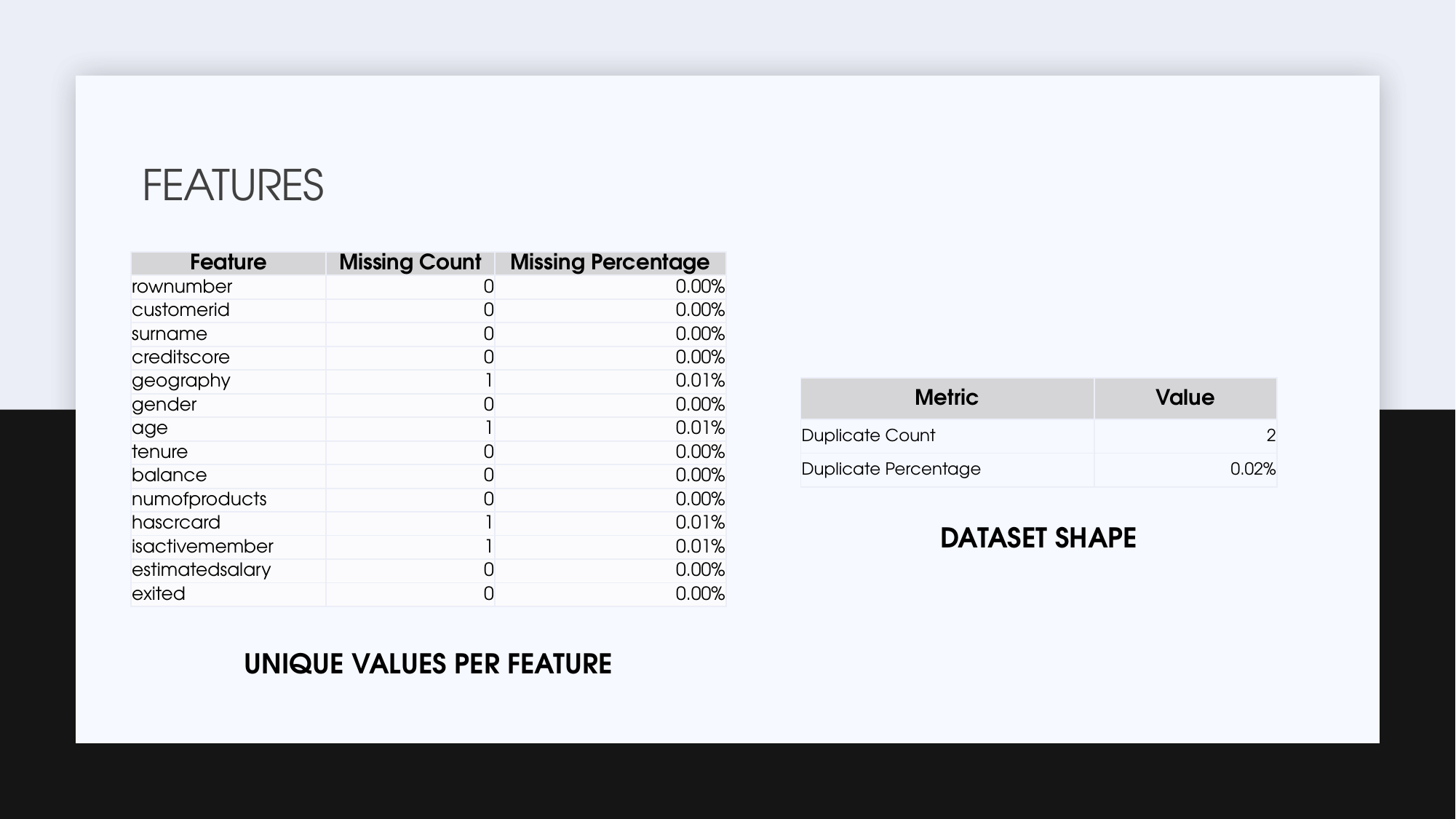

# Features
| Feature | Missing Count | Missing Percentage |
| --- | --- | --- |
| rownumber | 0 | 0.00% |
| customerid | 0 | 0.00% |
| surname | 0 | 0.00% |
| creditscore | 0 | 0.00% |
| geography | 1 | 0.01% |
| gender | 0 | 0.00% |
| age | 1 | 0.01% |
| tenure | 0 | 0.00% |
| balance | 0 | 0.00% |
| numofproducts | 0 | 0.00% |
| hascrcard | 1 | 0.01% |
| isactivemember | 1 | 0.01% |
| estimatedsalary | 0 | 0.00% |
| exited | 0 | 0.00% |

| Metric | Value |
| --- | --- |
| Duplicate Count | 2 |
| Duplicate Percentage | 0.02% |
Dataset Shape
Unique Values per Feature